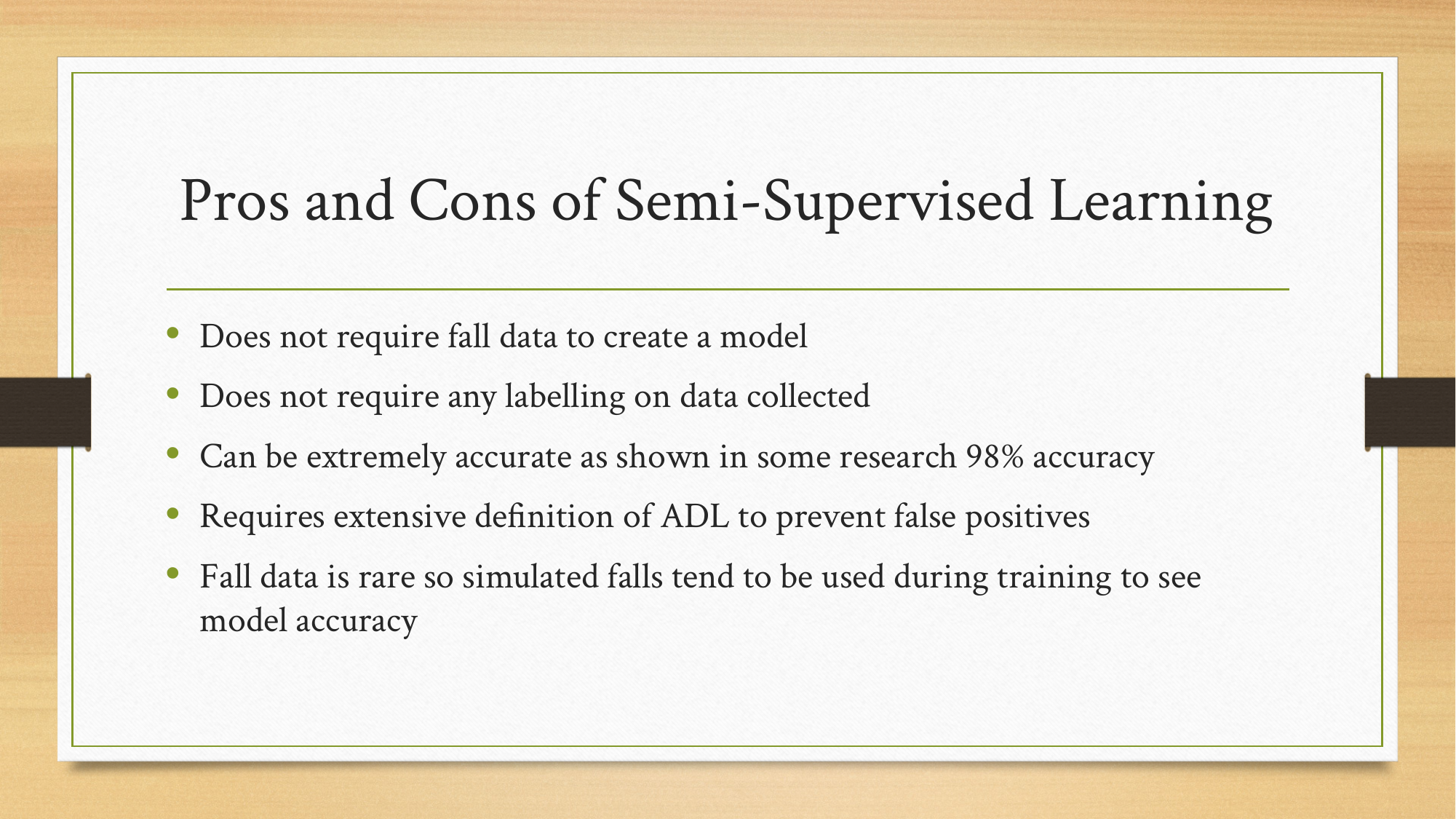

# Pros and Cons of Semi-Supervised Learning
Does not require fall data to create a model
Does not require any labelling on data collected
Can be extremely accurate as shown in some research 98% accuracy
Requires extensive definition of ADL to prevent false positives
Fall data is rare so simulated falls tend to be used during training to see model accuracy